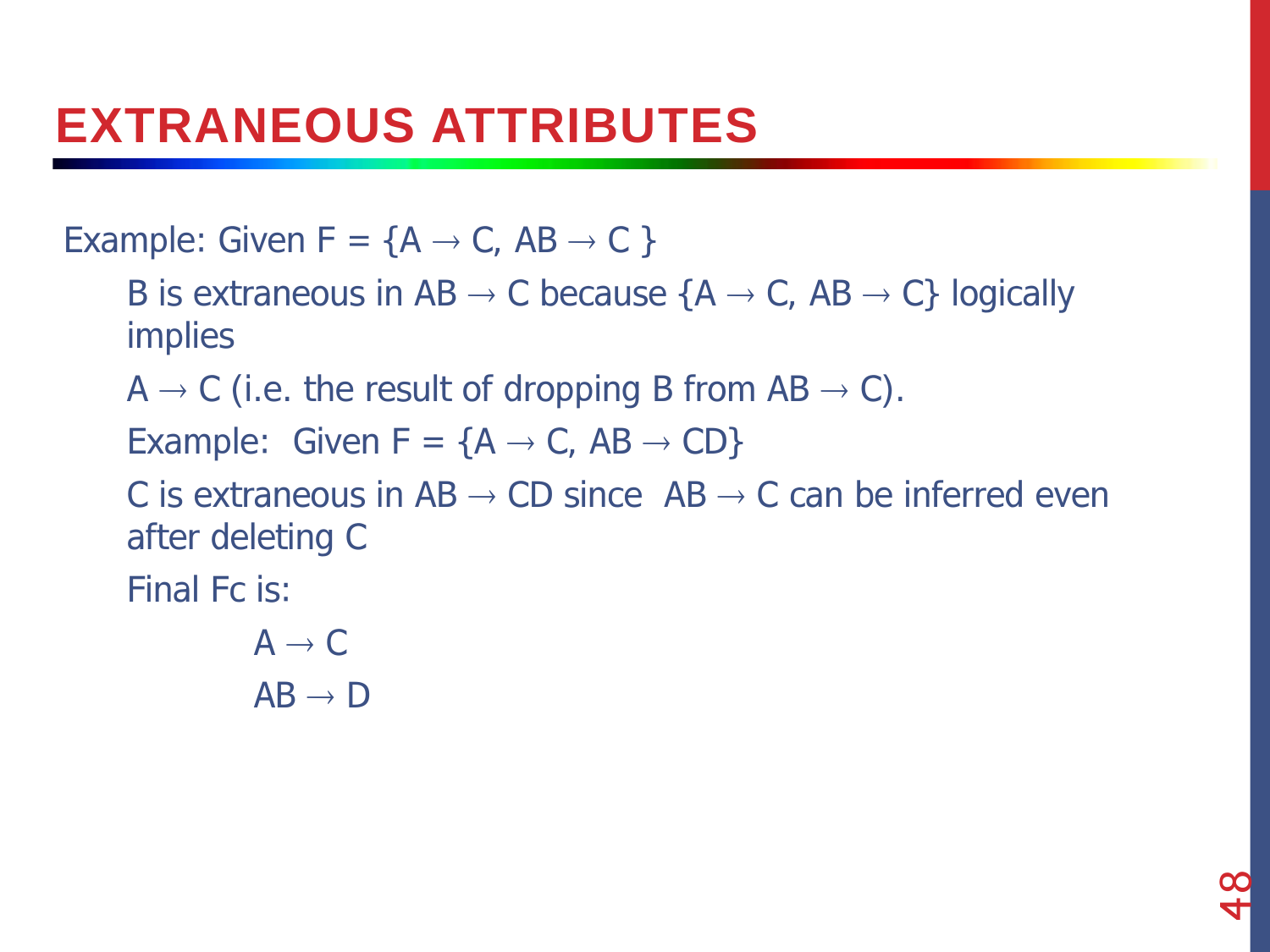

extraneous attributes
Example: Given F = {A → C, AB → C }
B is extraneous in AB → C because {A → C, AB → C} logically implies
A → C (i.e. the result of dropping B from AB → C).
Example:  Given F = {A → C, AB → CD}
C is extraneous in AB → CD since  AB → C can be inferred even after deleting C
Final Fc is:
	A → C
	AB → D
48